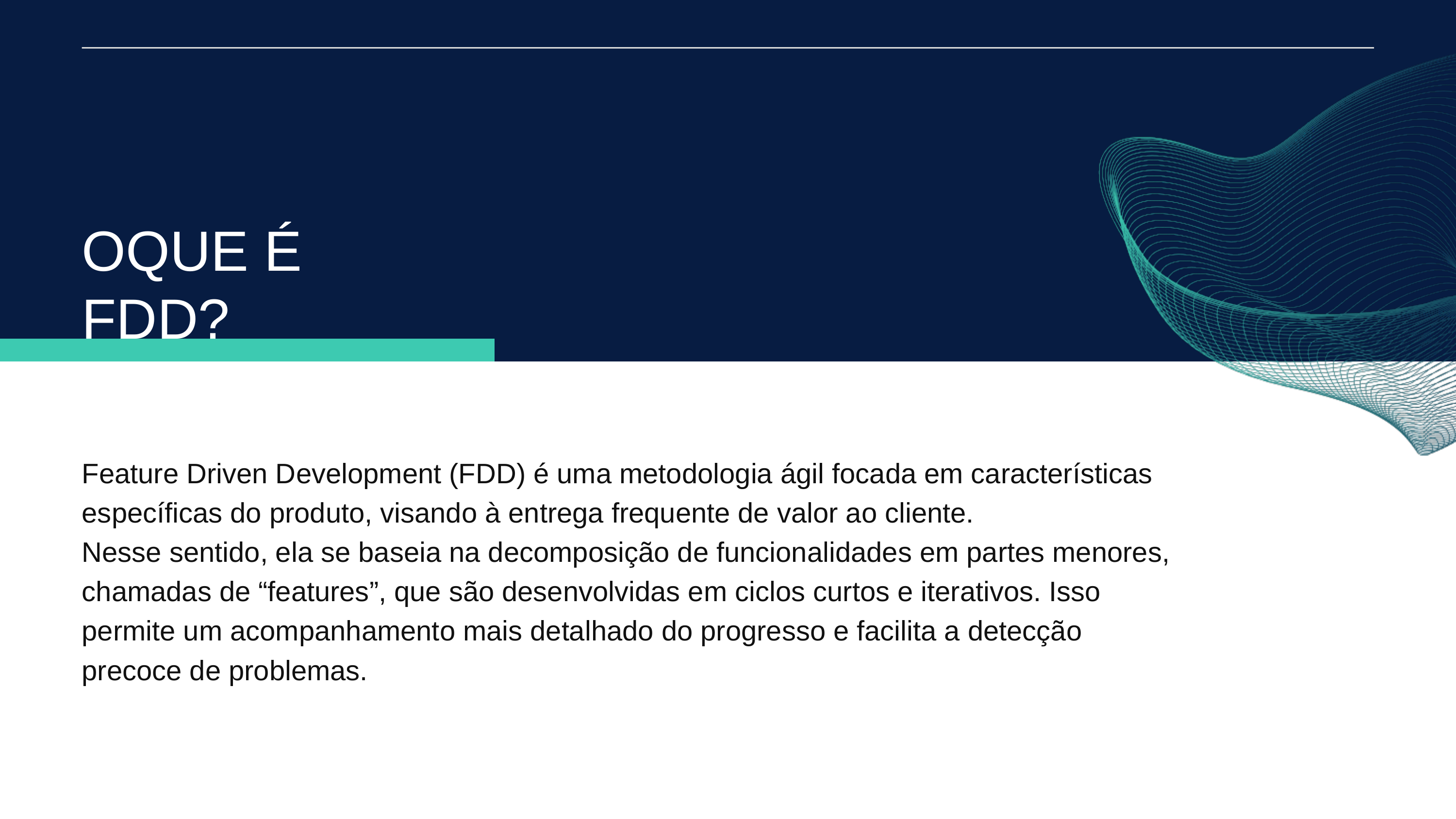

OQUE É FDD?

Feature Driven Development (FDD) é uma metodologia ágil focada em características específicas do produto, visando à entrega frequente de valor ao cliente.
Nesse sentido, ela se baseia na decomposição de funcionalidades em partes menores, chamadas de “features”, que são desenvolvidas em ciclos curtos e iterativos. Isso permite um acompanhamento mais detalhado do progresso e facilita a detecção precoce de problemas.